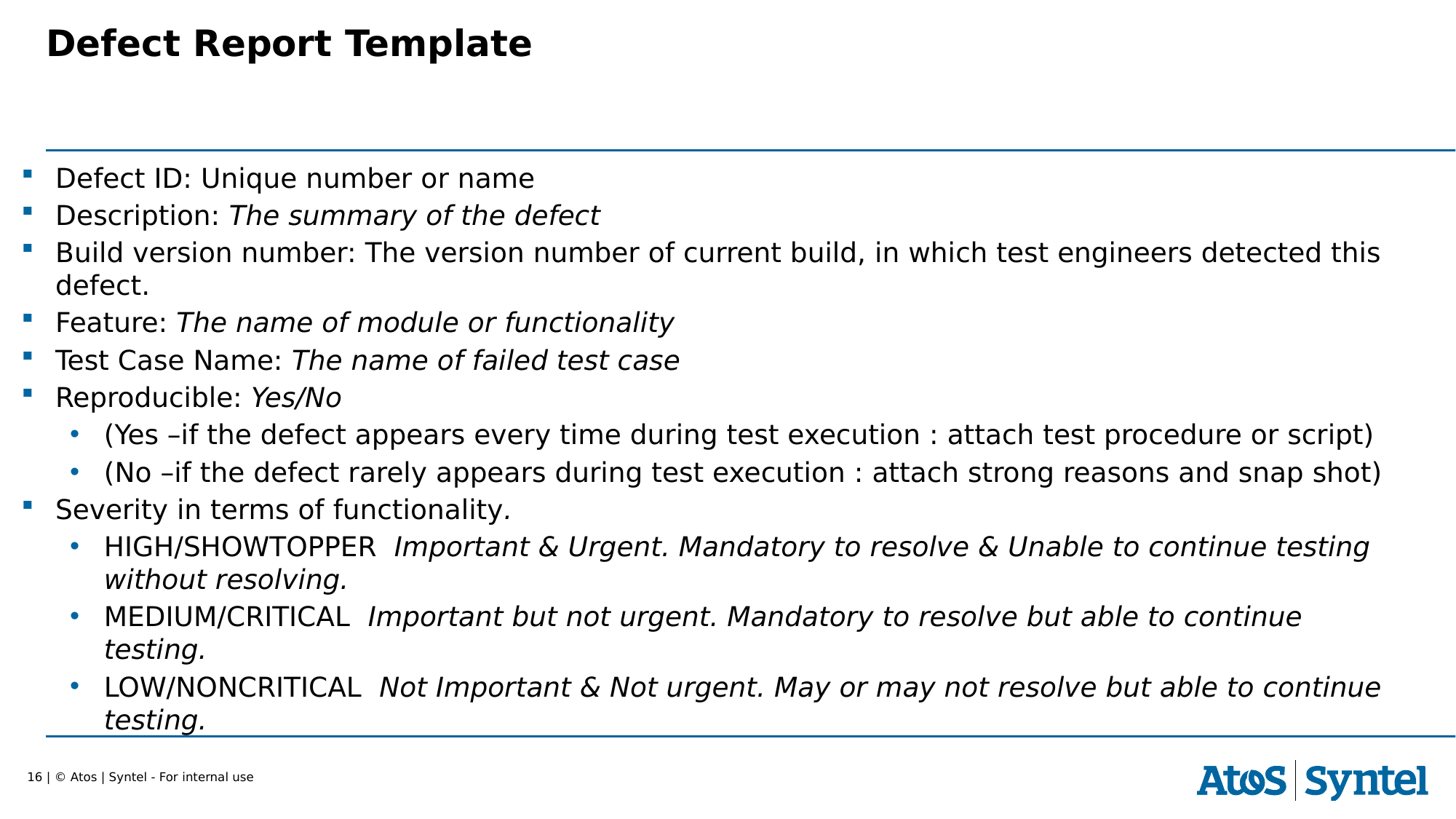

Defect Report Template
Defect ID: Unique number or name
Description: The summary of the defect
Build version number: The version number of current build, in which test engineers detected this defect.
Feature: The name of module or functionality
Test Case Name: The name of failed test case
Reproducible: Yes/No
(Yes –if the defect appears every time during test execution : attach test procedure or script)
(No –if the defect rarely appears during test execution : attach strong reasons and snap shot)
Severity in terms of functionality.
HIGH/SHOWTOPPER  Important & Urgent. Mandatory to resolve & Unable to continue testing without resolving.
MEDIUM/CRITICAL  Important but not urgent. Mandatory to resolve but able to continue testing.
LOW/NONCRITICAL  Not Important & Not urgent. May or may not resolve but able to continue testing.